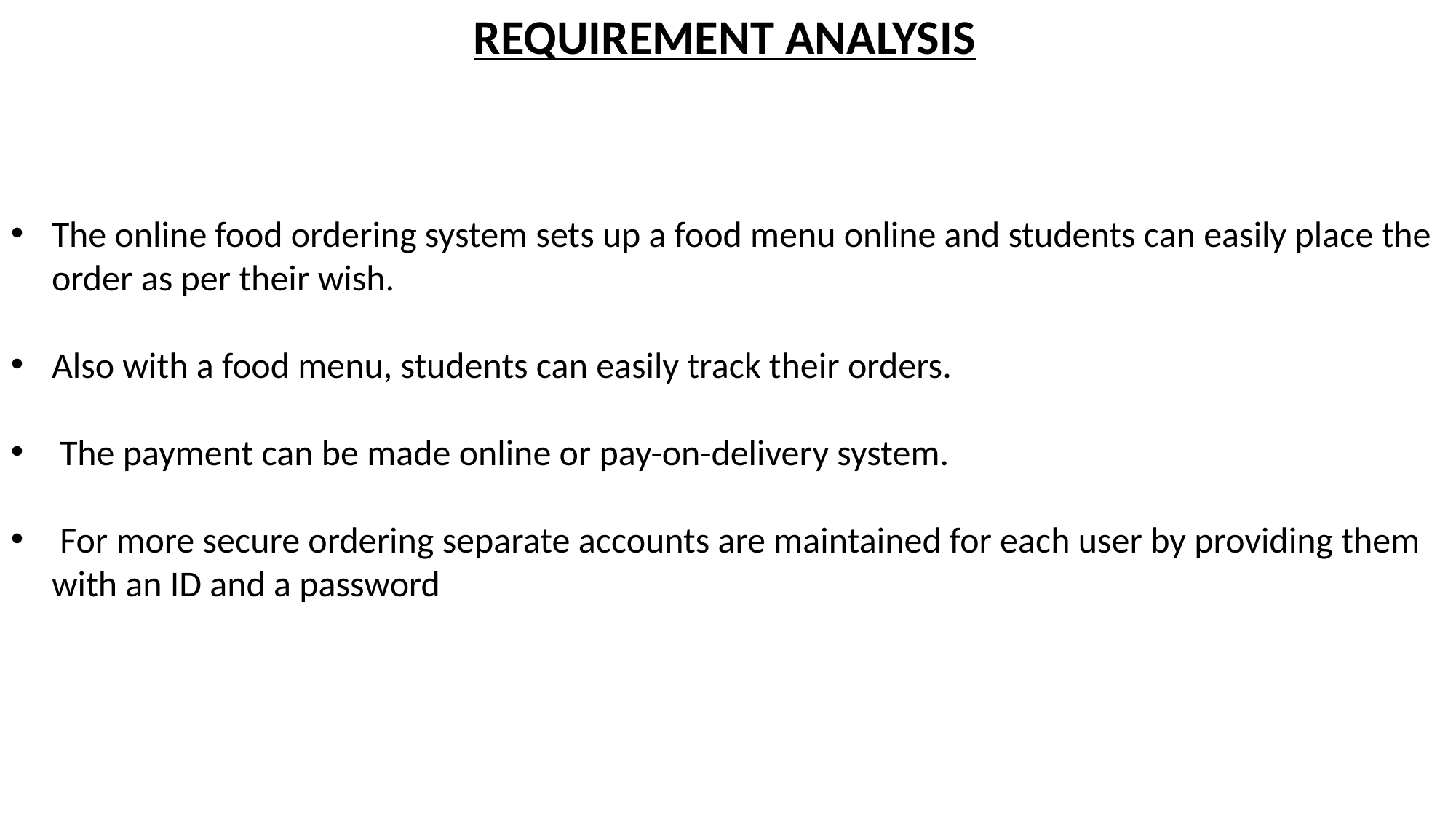

REQUIREMENT ANALYSIS
The online food ordering system sets up a food menu online and students can easily place the order as per their wish.

Also with a food menu, students can easily track their orders.

 The payment can be made online or pay-on-delivery system.

 For more secure ordering separate accounts are maintained for each user by providing them with an ID and a password